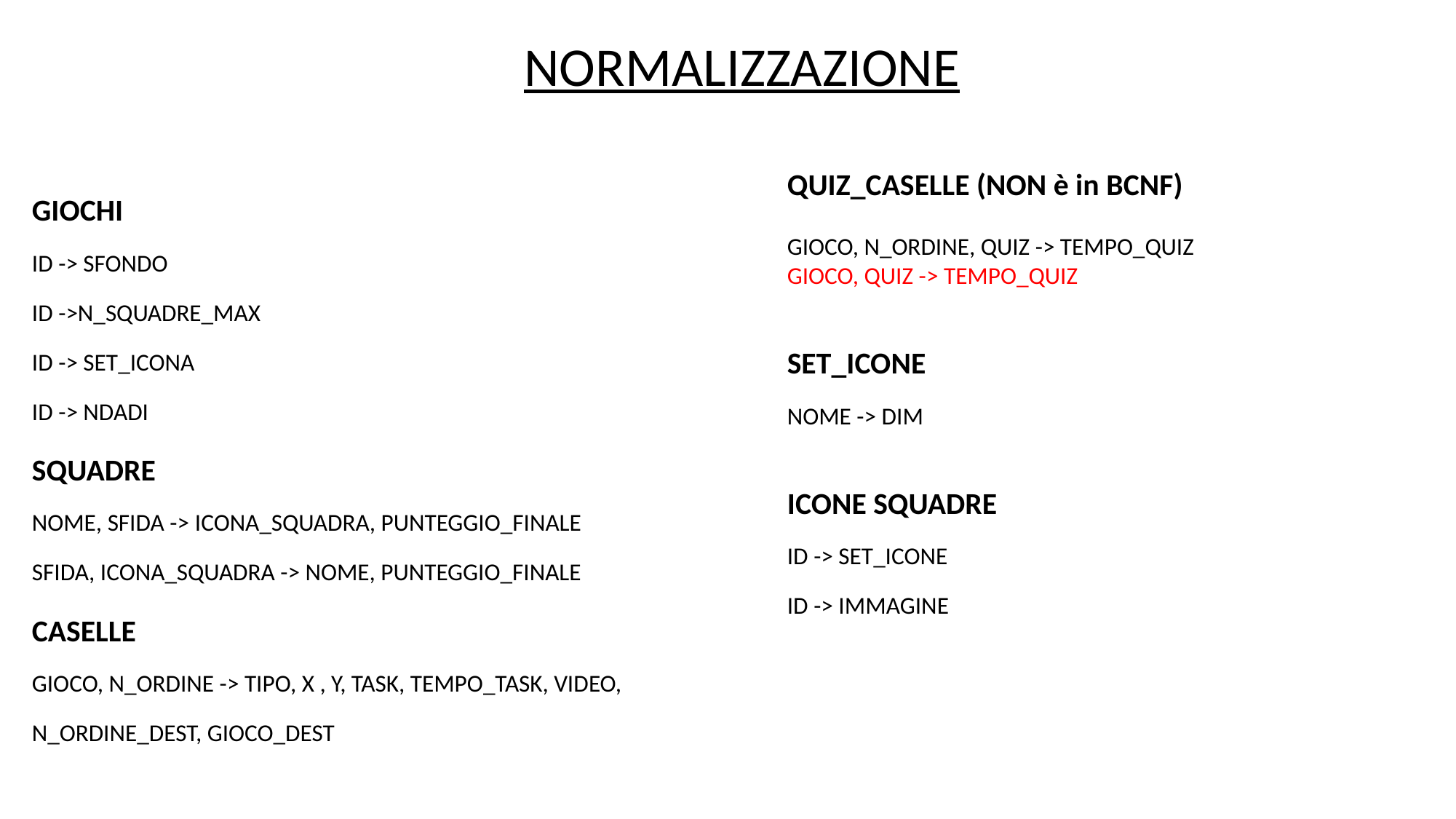

NORMALIZZAZIONE
GIOCHI
ID -> SFONDO
ID ->N_SQUADRE_MAX
ID -> SET_ICONA
ID -> NDADI
SQUADRE
NOME, SFIDA -> ICONA_SQUADRA, PUNTEGGIO_FINALE
SFIDA, ICONA_SQUADRA -> NOME, PUNTEGGIO_FINALE
CASELLE
GIOCO, N_ORDINE -> TIPO, X , Y, TASK, TEMPO_TASK, VIDEO, N_ORDINE_DEST, GIOCO_DEST

QUIZ_CASELLE (NON è in BCNF)

GIOCO, N_ORDINE, QUIZ -> TEMPO_QUIZ
GIOCO, QUIZ -> TEMPO_QUIZ

SET_ICONE
NOME -> DIM

ICONE SQUADRE
ID -> SET_ICONE
ID -> IMMAGINE